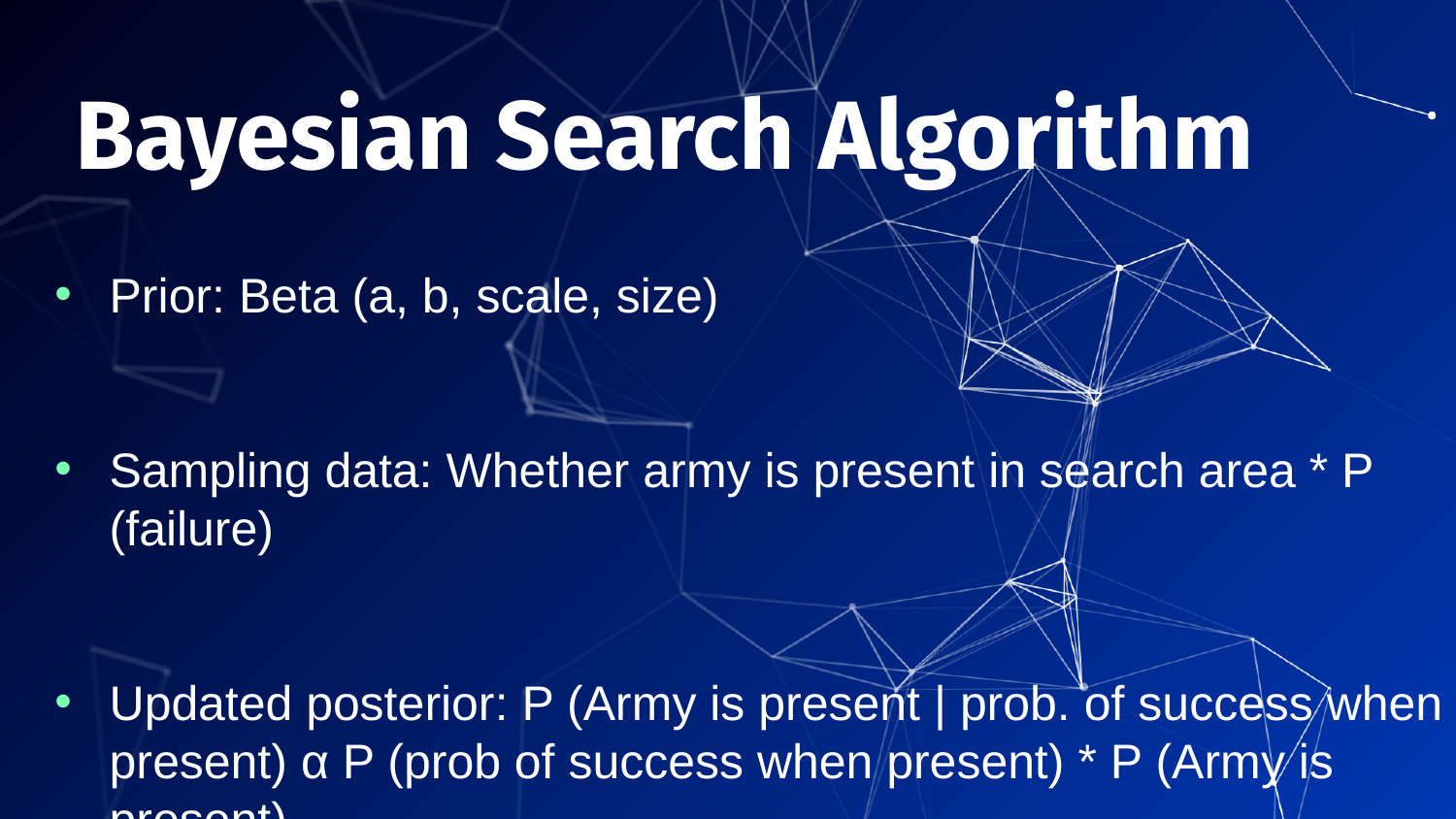

# Bayesian Search Algorithm

Prior: Beta (a, b, scale, size)

Sampling data: Whether army is present in search area * P (failure)

Updated posterior: P (Army is present | prob. of success when present) α P (prob of success when present) * P (Army is present)